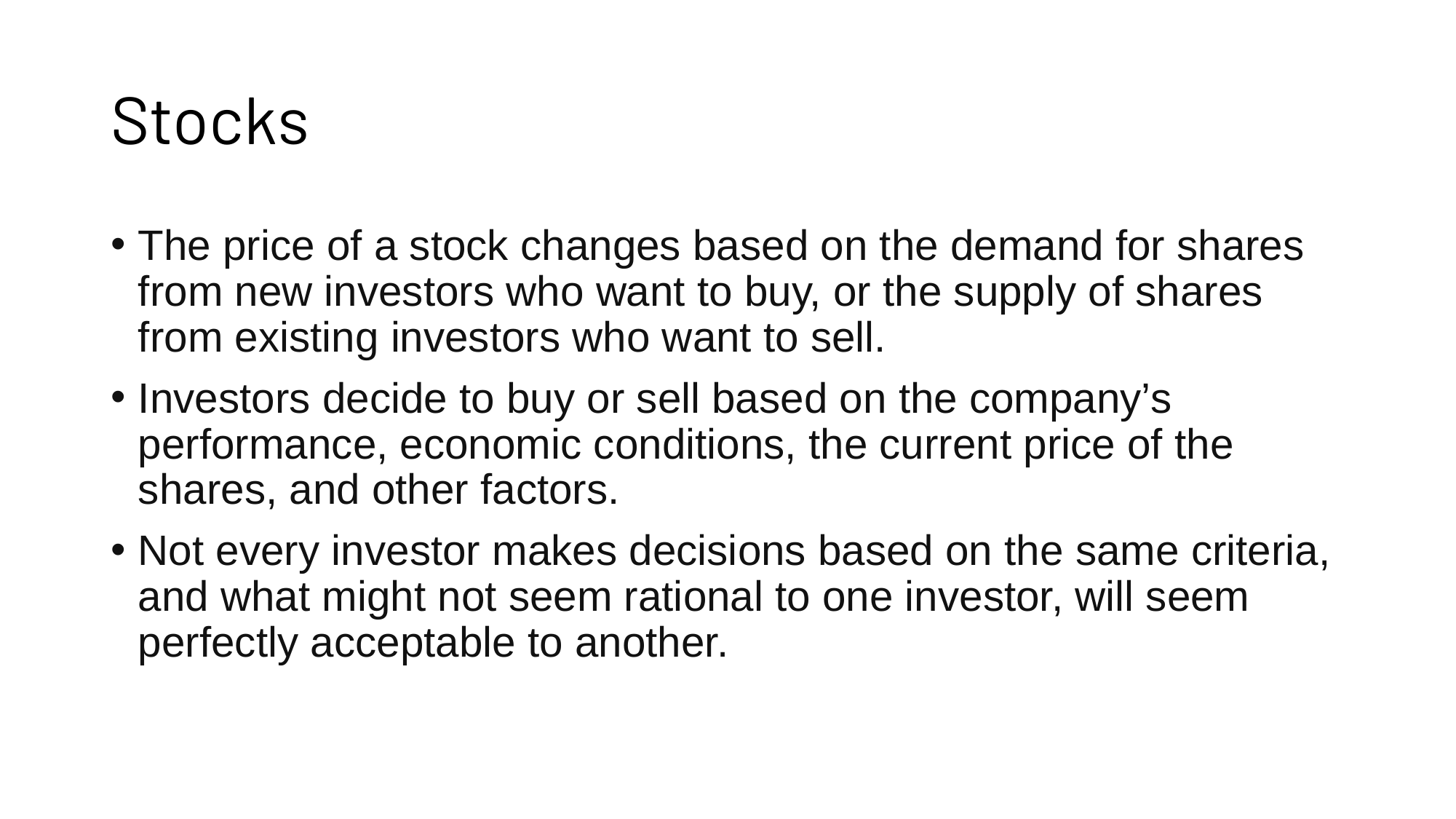

# Stocks
The price of a stock changes based on the demand for shares from new investors who want to buy, or the supply of shares from existing investors who want to sell.
Investors decide to buy or sell based on the company’s performance, economic conditions, the current price of the shares, and other factors.
Not every investor makes decisions based on the same criteria, and what might not seem rational to one investor, will seem perfectly acceptable to another.